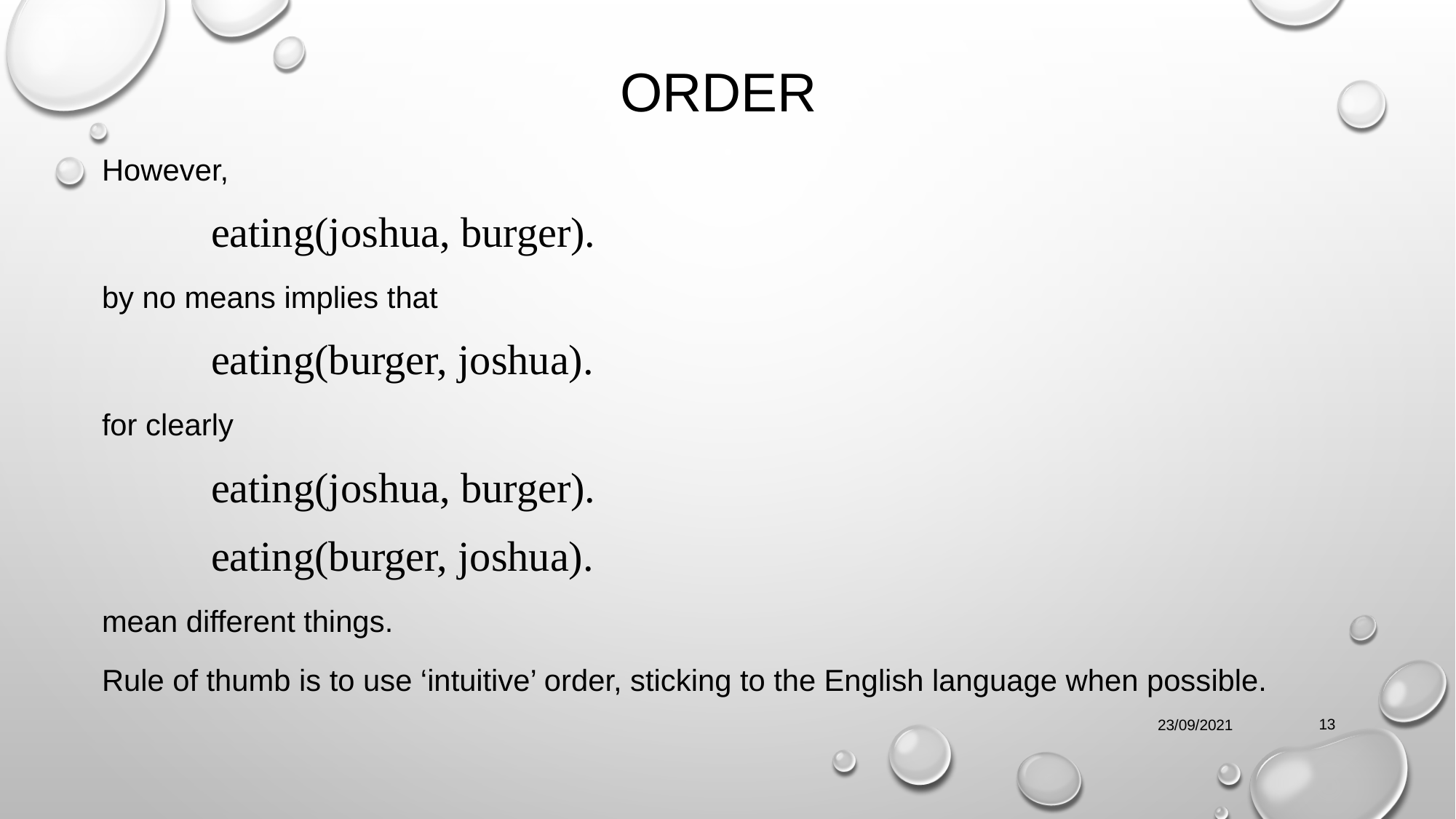

# Order
However,
eating(joshua, burger).
by no means implies that
eating(burger, joshua).
for clearly
eating(joshua, burger).
eating(burger, joshua).
mean different things.
Rule of thumb is to use ‘intuitive’ order, sticking to the English language when possible.
23/09/2021
13